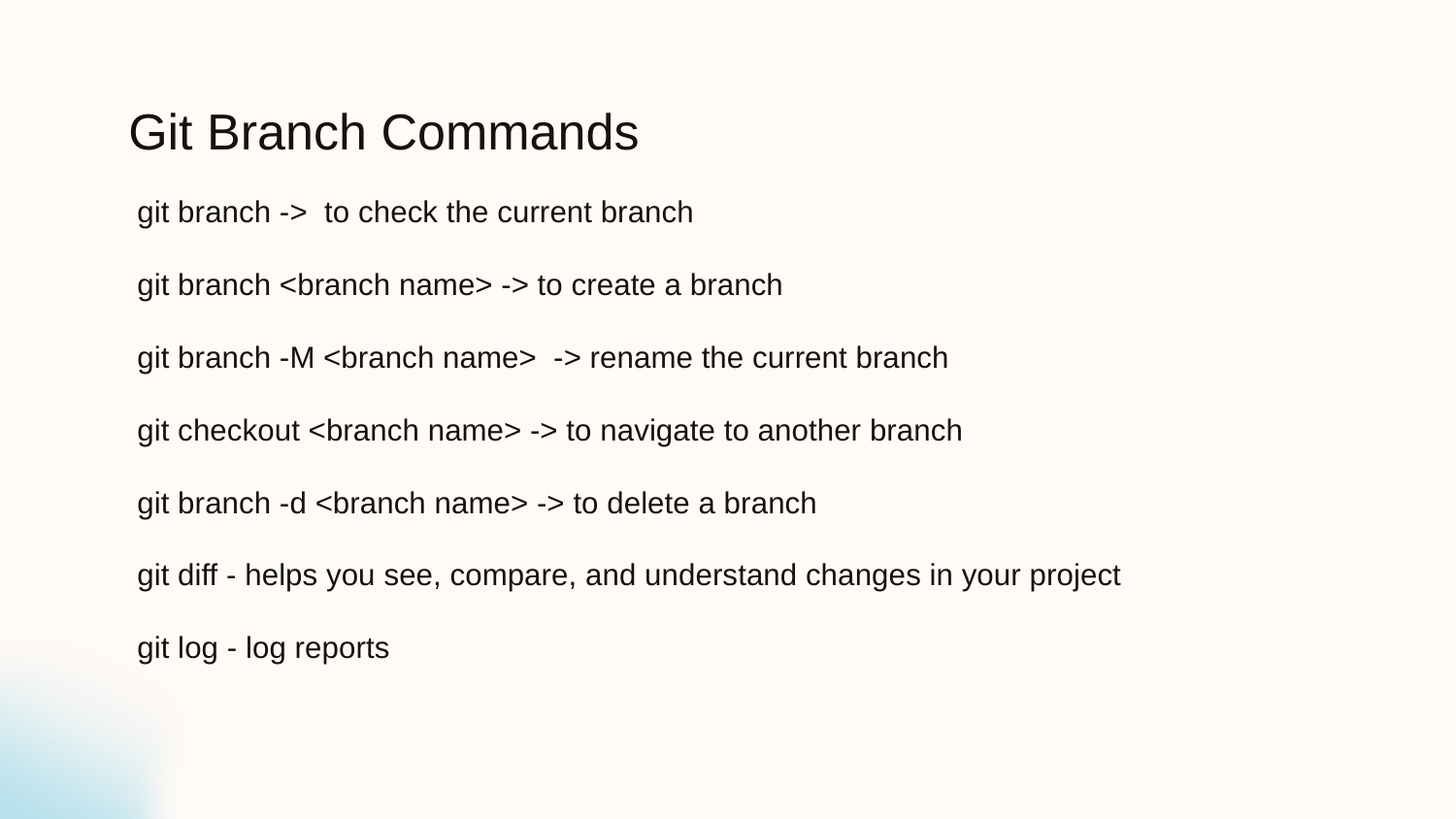

Git Branch Commands
git branch ->  to check the current branch

git branch <branch name> -> to create a branch

git branch -M <branch name>  -> rename the current branch

git checkout <branch name> -> to navigate to another branch

git branch -d <branch name> -> to delete a branch

git diff - helps you see, compare, and understand changes in your project

git log - log reports